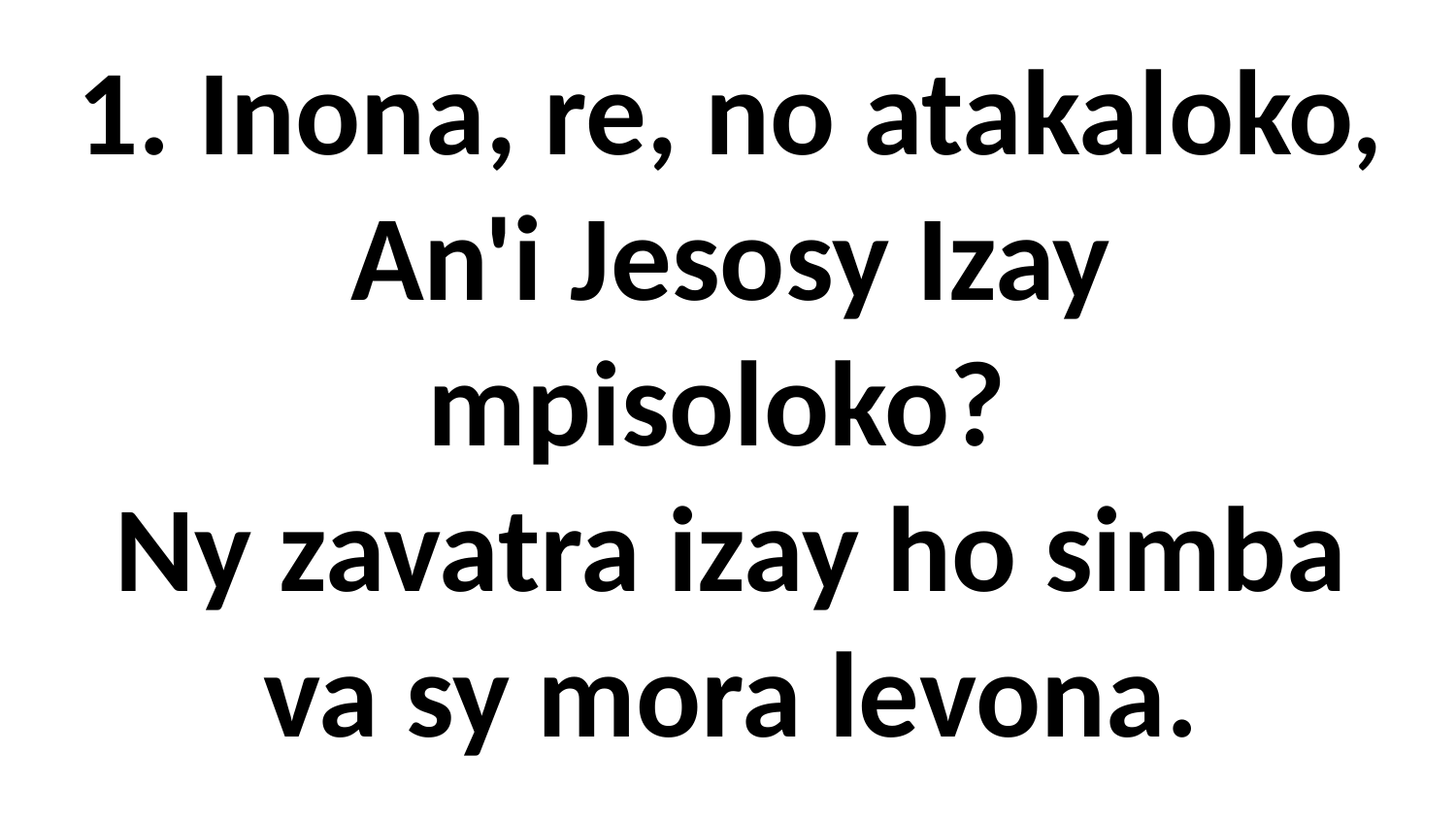

1. Inona, re, no atakaloko,
An'i Jesosy Izay mpisoloko?
Ny zavatra izay ho simba va sy mora levona.